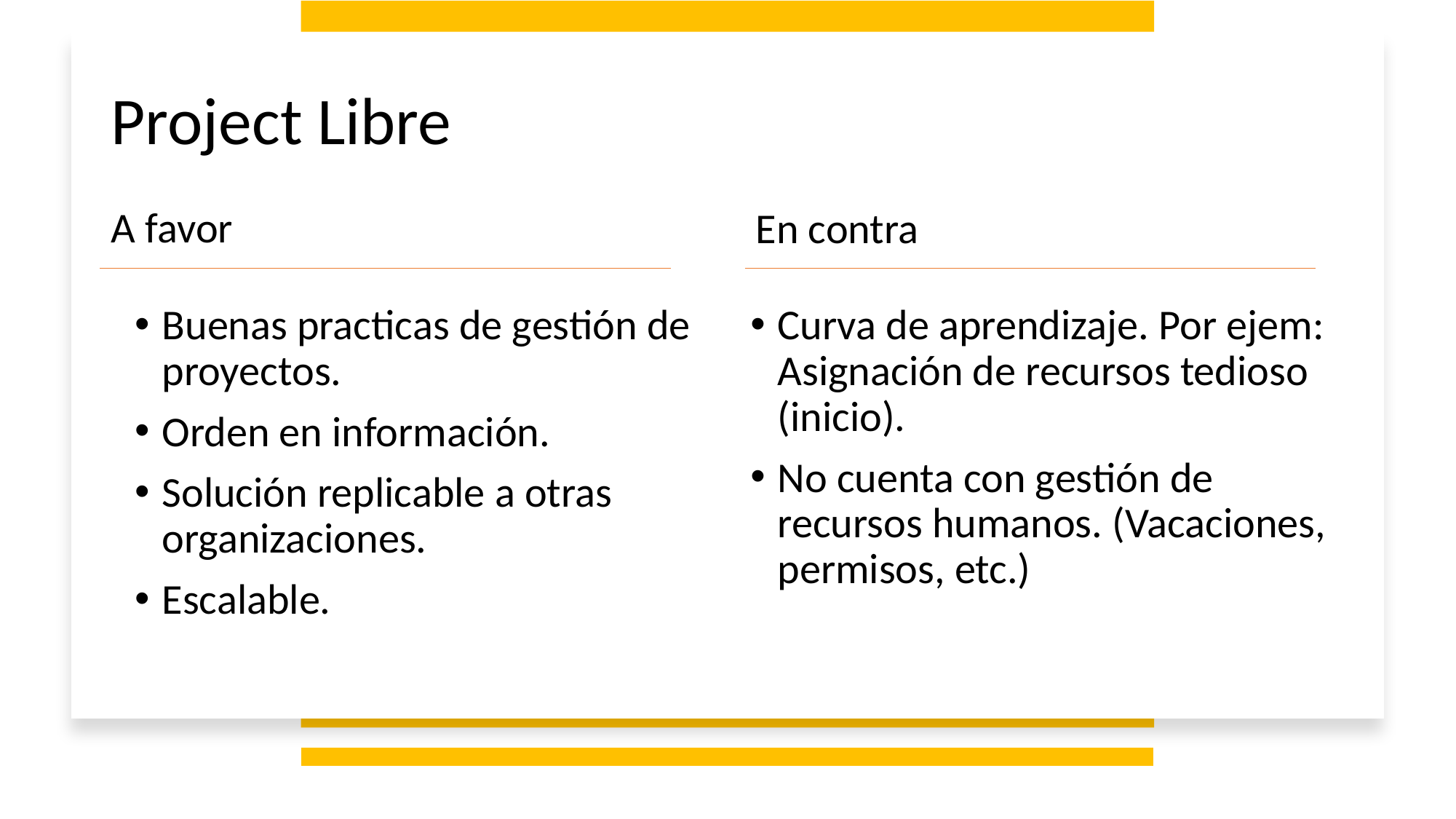

# Project Libre
A favor
En contra
Buenas practicas de gestión de proyectos.
Orden en información.
Solución replicable a otras organizaciones.
Escalable.

Curva de aprendizaje. Por ejem: Asignación de recursos tedioso (inicio).
No cuenta con gestión de recursos humanos. (Vacaciones, permisos, etc.)